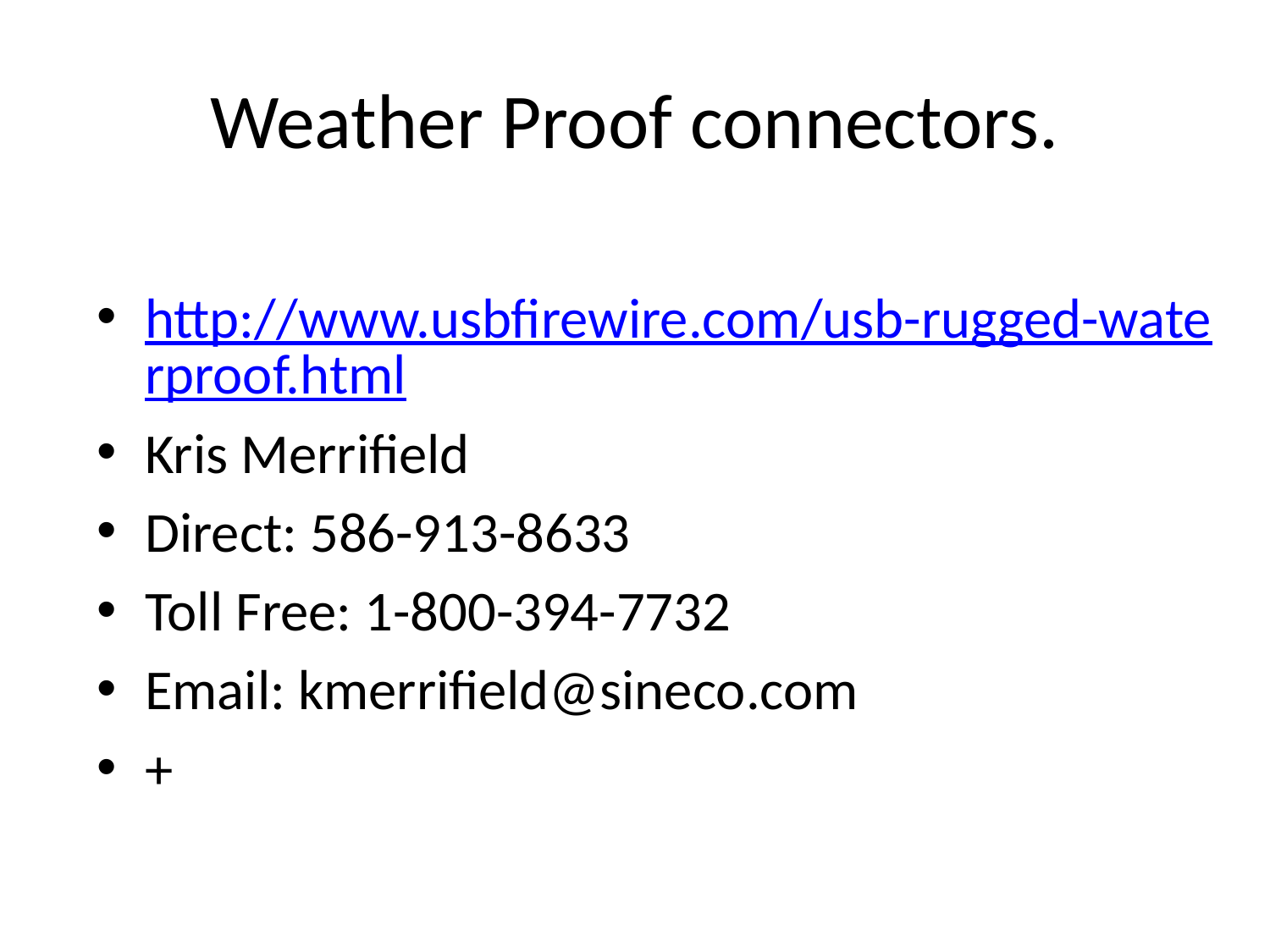

# Weather Proof connectors.
http://www.usbfirewire.com/usb-rugged-waterproof.html
Kris Merrifield
Direct: 586-913-8633
Toll Free: 1-800-394-7732
Email: kmerrifield@sineco.com
+